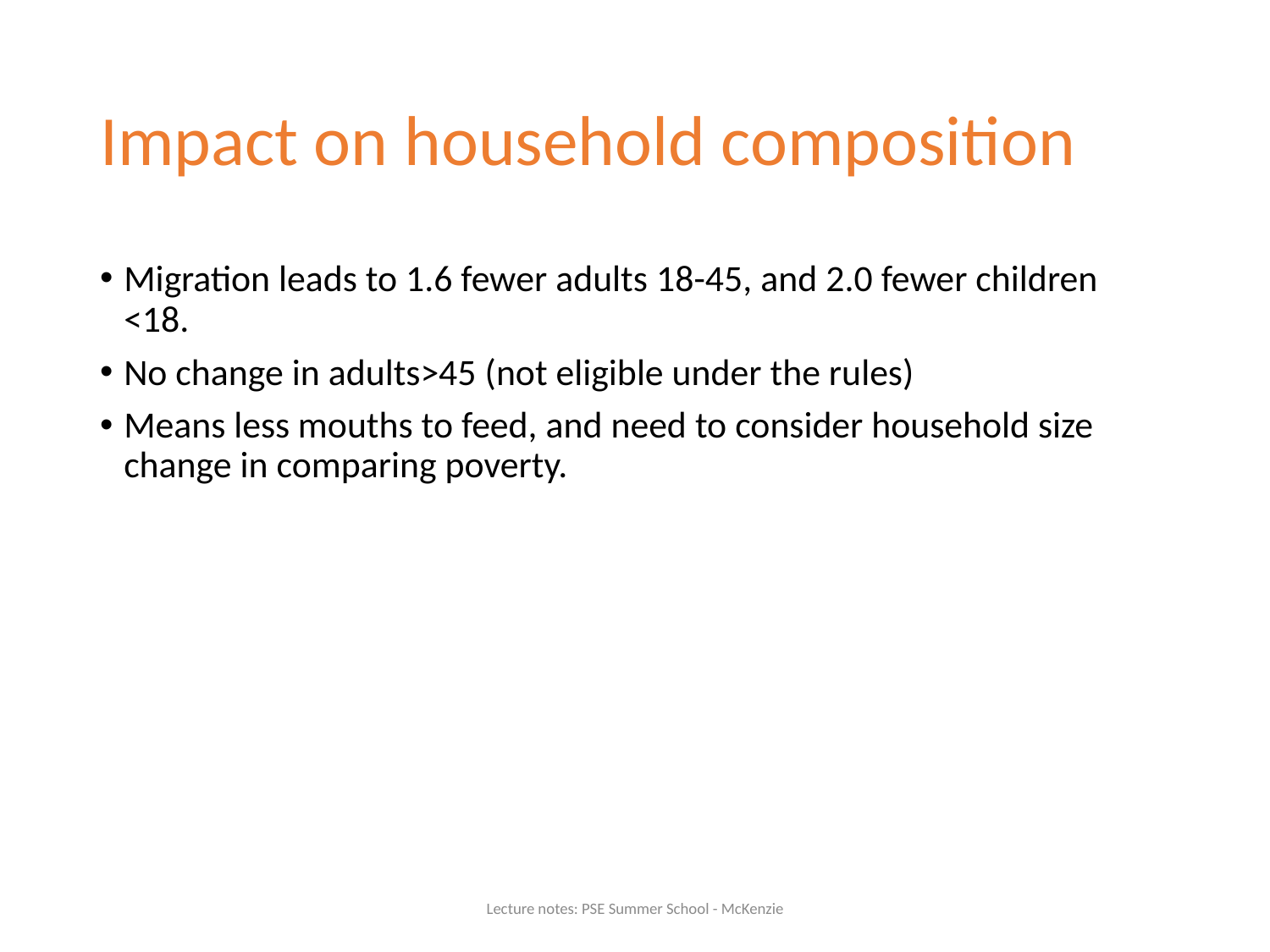

# Impact on household composition
Migration leads to 1.6 fewer adults 18-45, and 2.0 fewer children <18.
No change in adults>45 (not eligible under the rules)
Means less mouths to feed, and need to consider household size change in comparing poverty.
Lecture notes: PSE Summer School - McKenzie